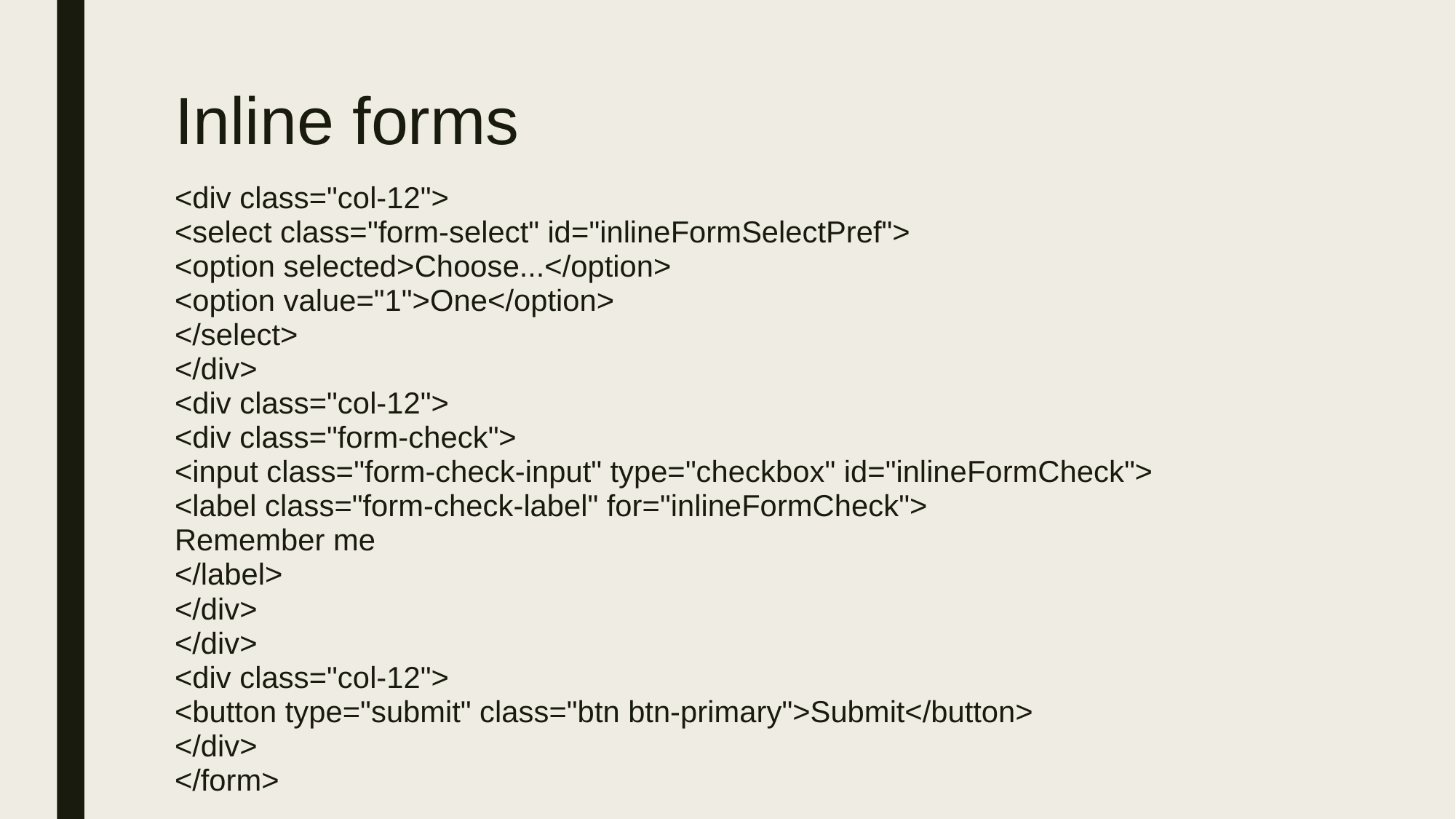

# Inline forms
<div class="col-12">
<select class="form-select" id="inlineFormSelectPref">
<option selected>Choose...</option>
<option value="1">One</option>
</select>
</div>
<div class="col-12">
<div class="form-check">
<input class="form-check-input" type="checkbox" id="inlineFormCheck">
<label class="form-check-label" for="inlineFormCheck">
Remember me
</label>
</div>
</div>
<div class="col-12">
<button type="submit" class="btn btn-primary">Submit</button>
</div>
</form>